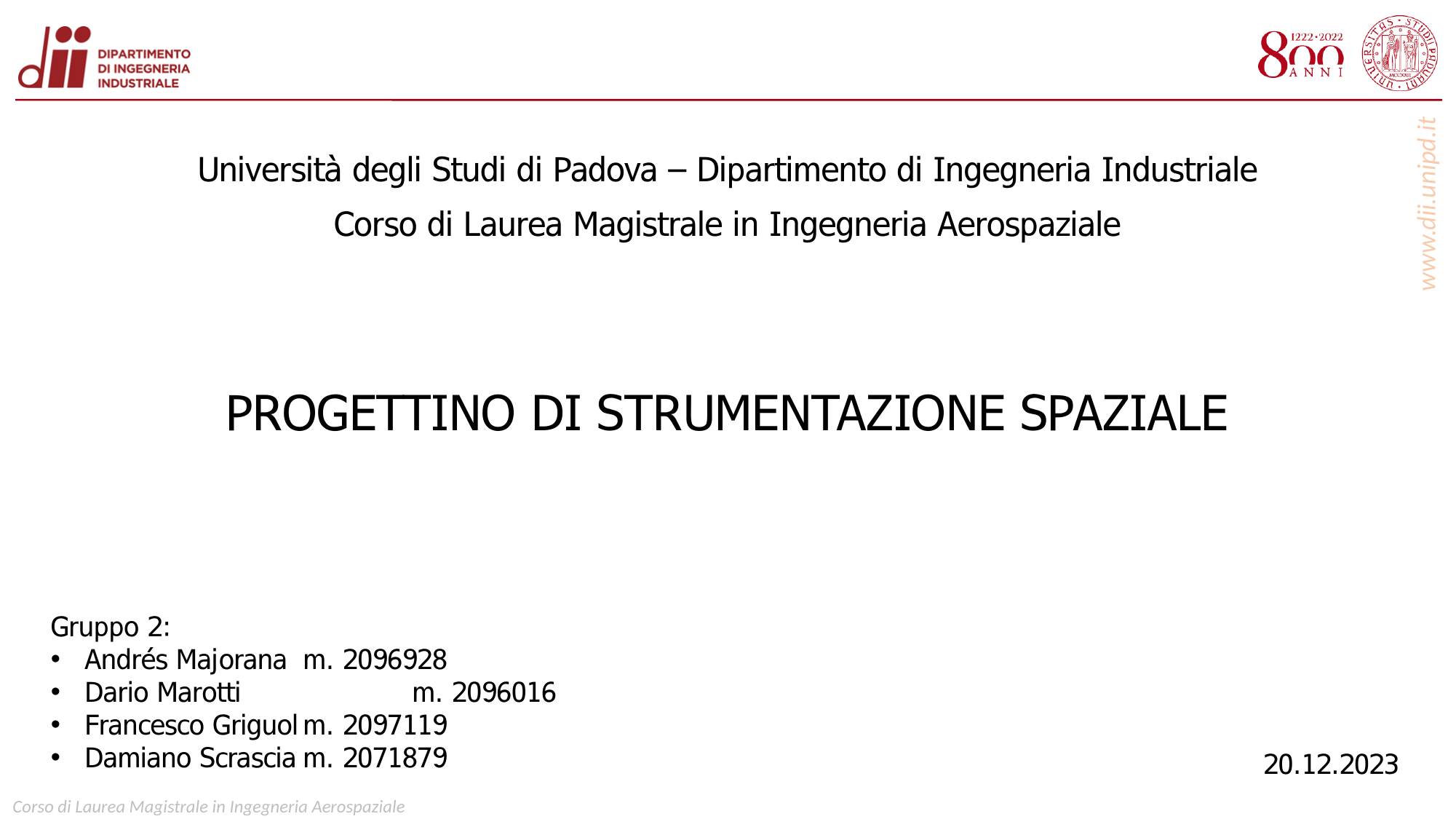

Università degli Studi di Padova – Dipartimento di Ingegneria Industriale
Corso di Laurea Magistrale in Ingegneria Aerospaziale

PROGETTINO DI STRUMENTAZIONE SPAZIALE
Gruppo 2:
Andrés Majorana	m. 2096928
Dario Marotti		m. 2096016
Francesco Griguol	m. 2097119
Damiano Scrascia	m. 2071879
20.12.2023